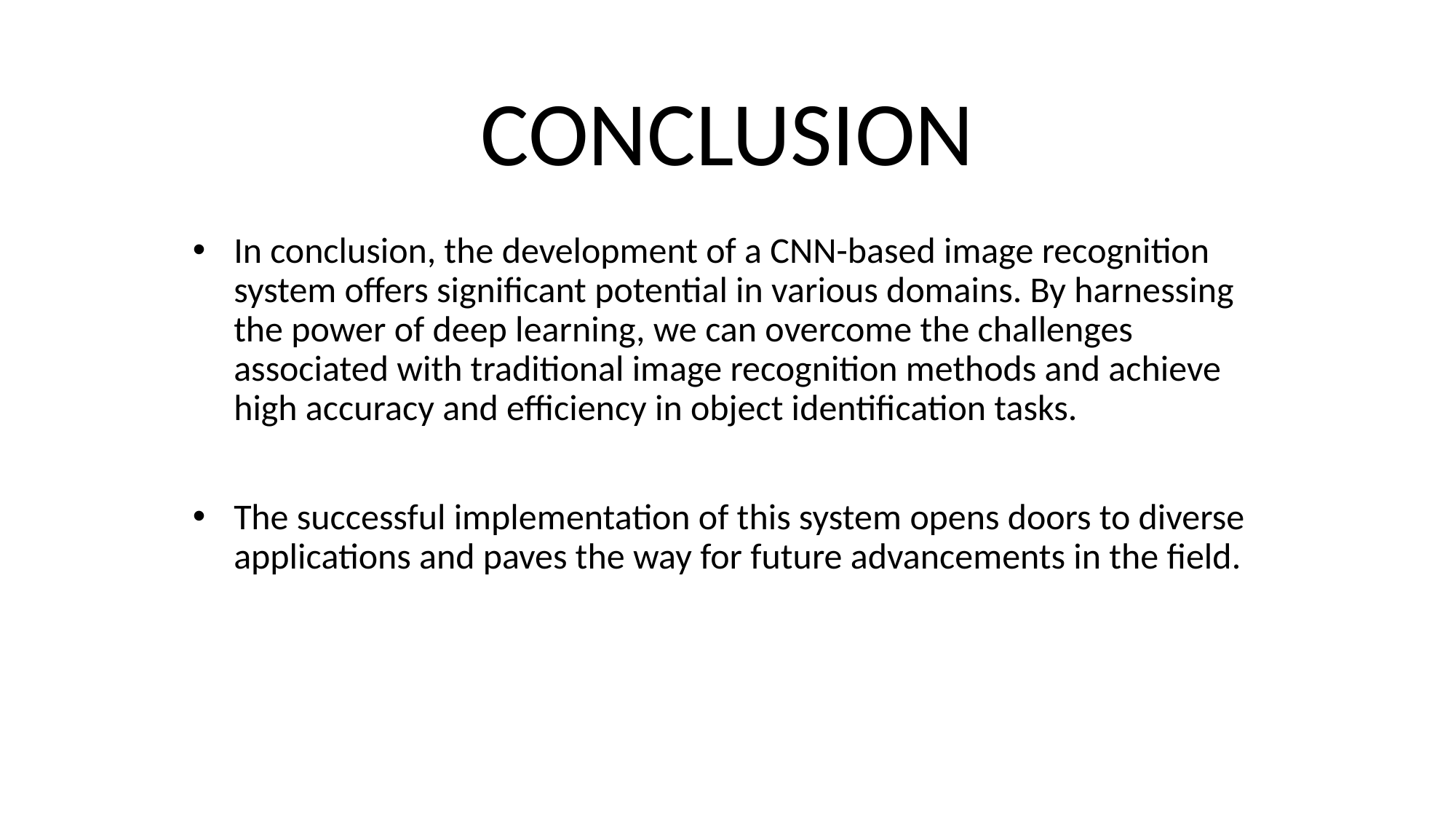

# CONCLUSION
In conclusion, the development of a CNN-based image recognition system offers significant potential in various domains. By harnessing the power of deep learning, we can overcome the challenges associated with traditional image recognition methods and achieve high accuracy and efficiency in object identification tasks.

The successful implementation of this system opens doors to diverse applications and paves the way for future advancements in the field.